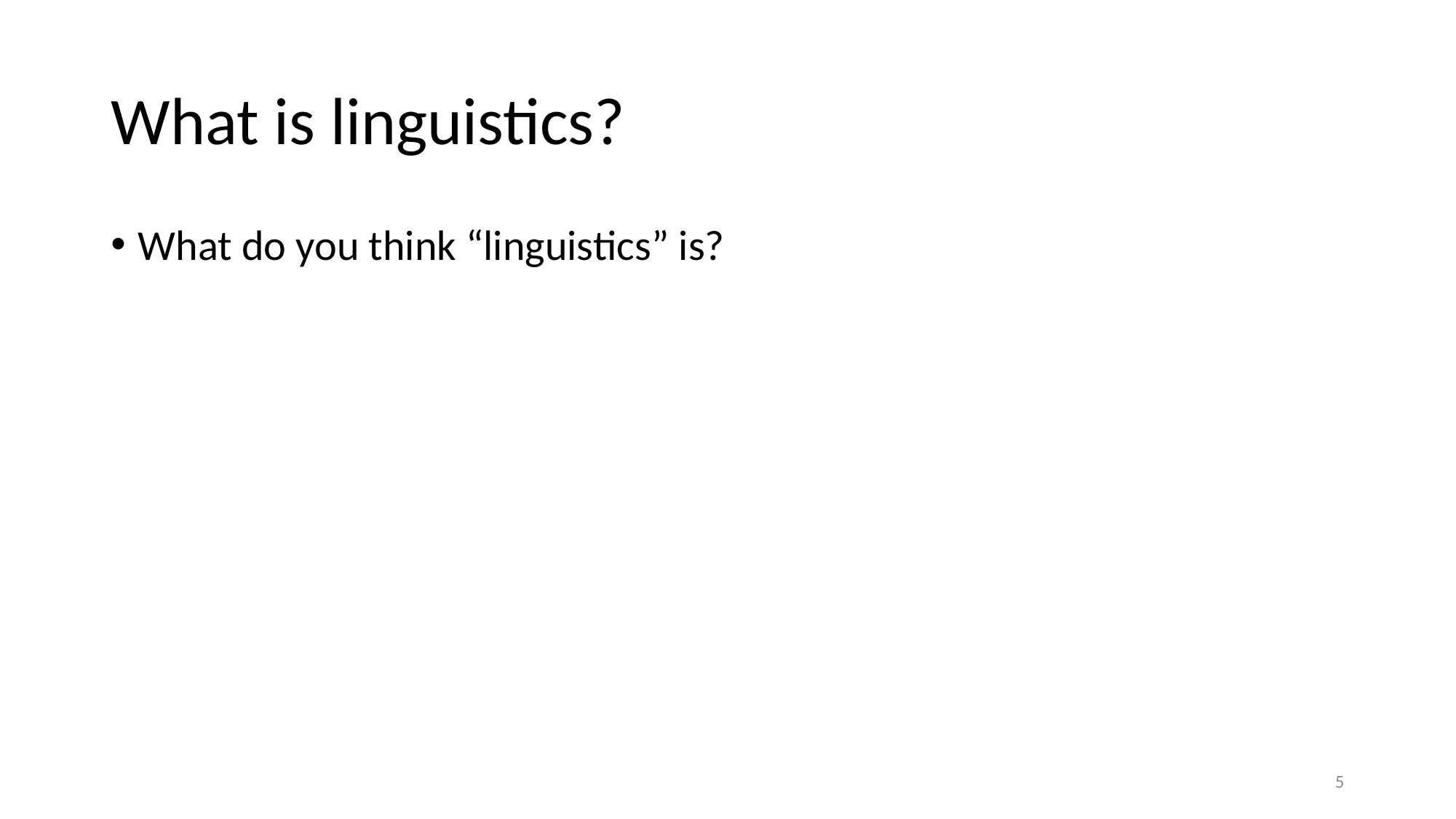

# What is linguistics?
What do you think “linguistics” is?
5